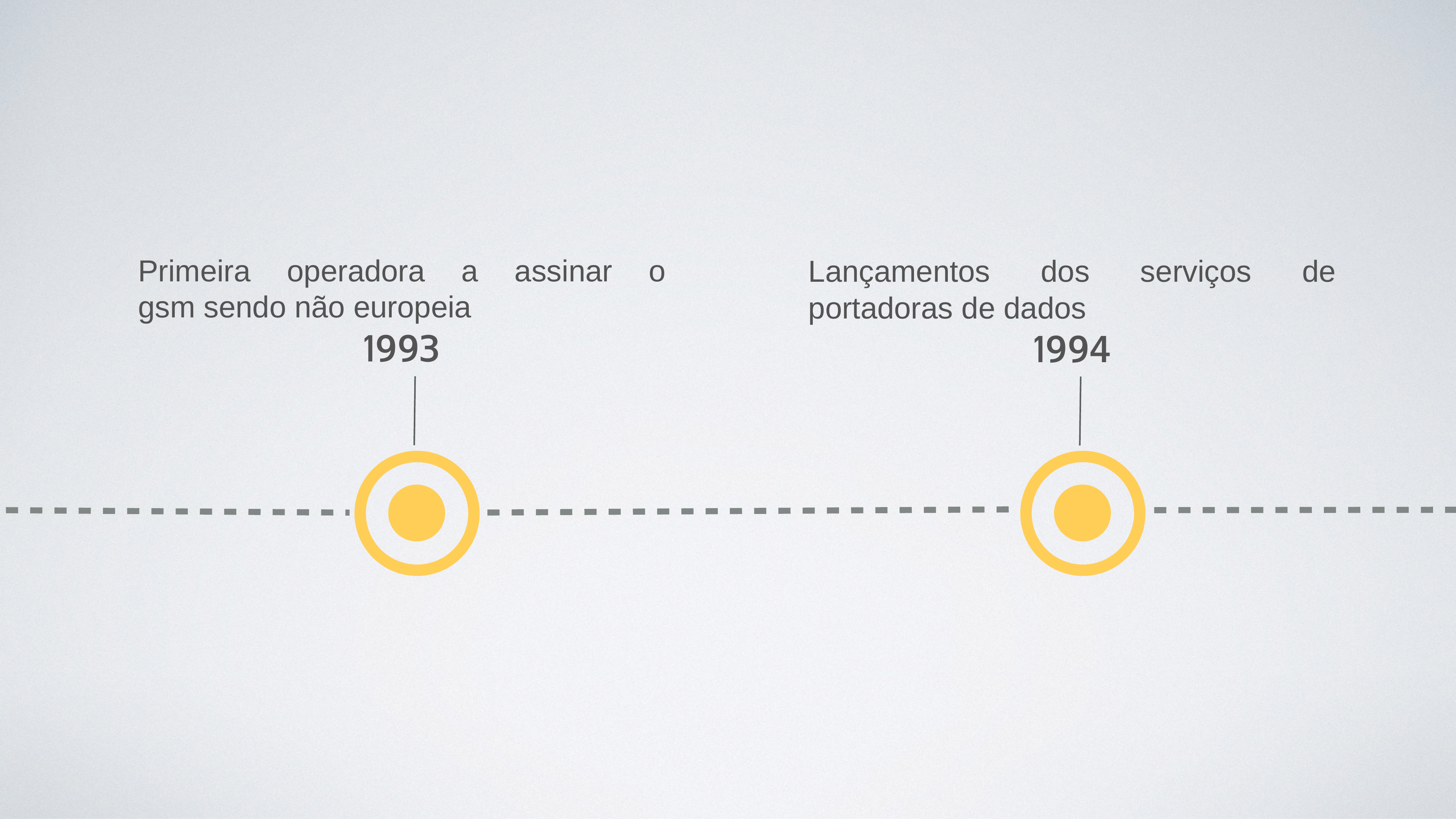

Primeira operadora a assinar o gsm sendo não europeia
1993
Lançamentos dos serviços de portadoras de dados
1994